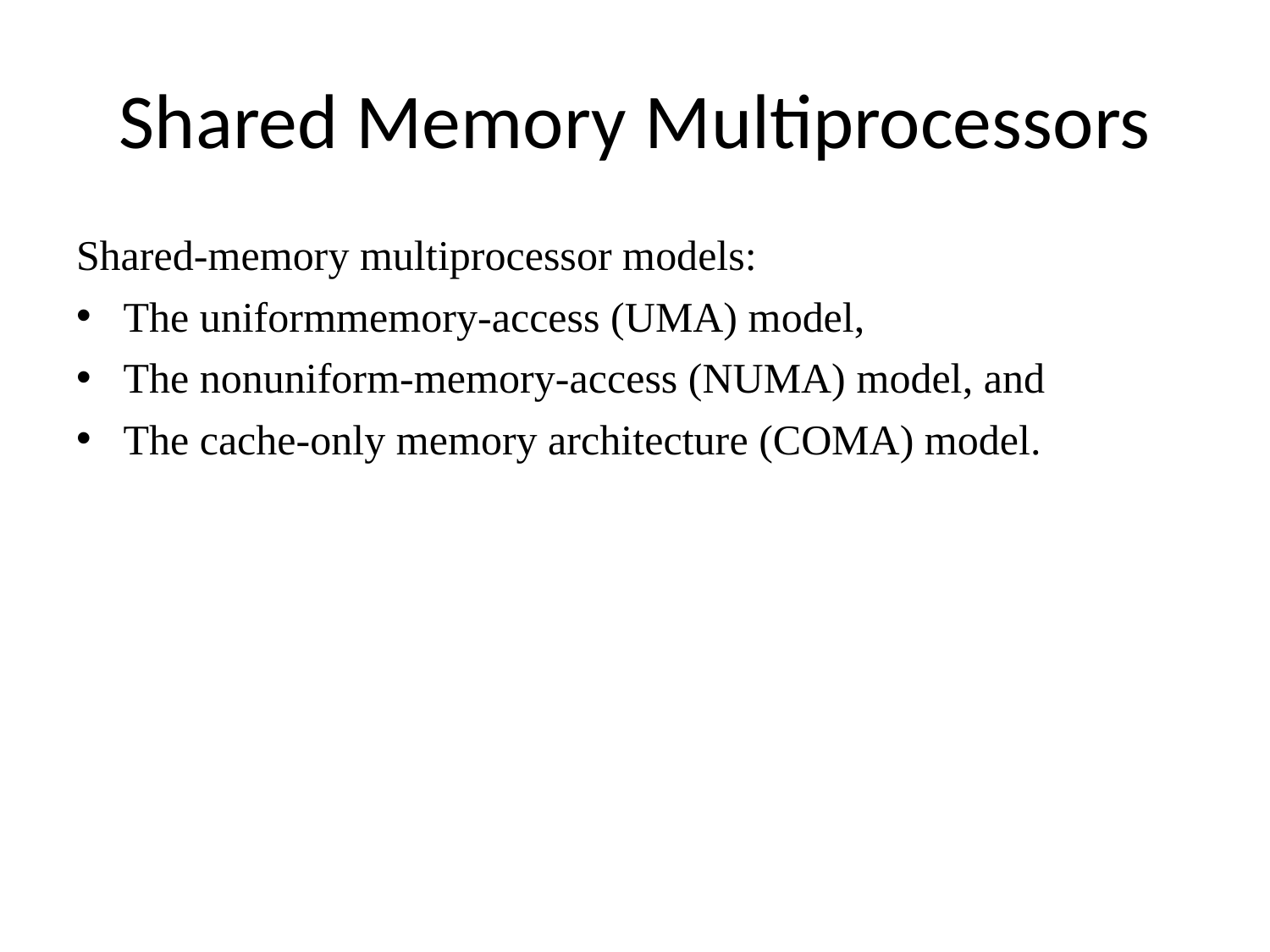

Shared Memory Multiprocessors
Shared-memory multiprocessor models:
The uniformmemory-access (UMA) model,
The nonuniform-memory-access (NUMA) model, and
The cache-only memory architecture (COMA) model.